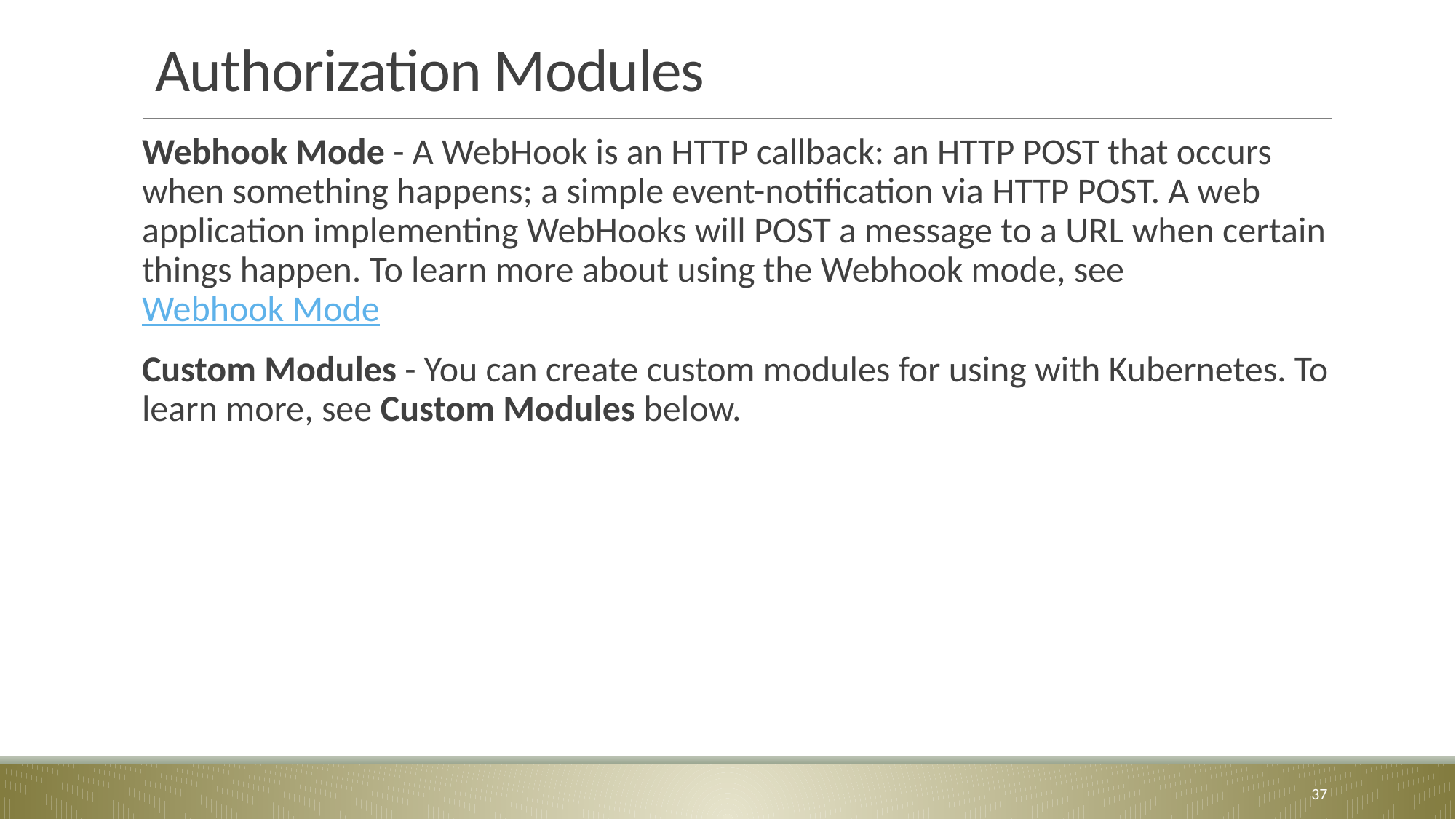

# Authorization Modules
Webhook Mode - A WebHook is an HTTP callback: an HTTP POST that occurs when something happens; a simple event-notification via HTTP POST. A web application implementing WebHooks will POST a message to a URL when certain things happen. To learn more about using the Webhook mode, see Webhook Mode
Custom Modules - You can create custom modules for using with Kubernetes. To learn more, see Custom Modules below.

37